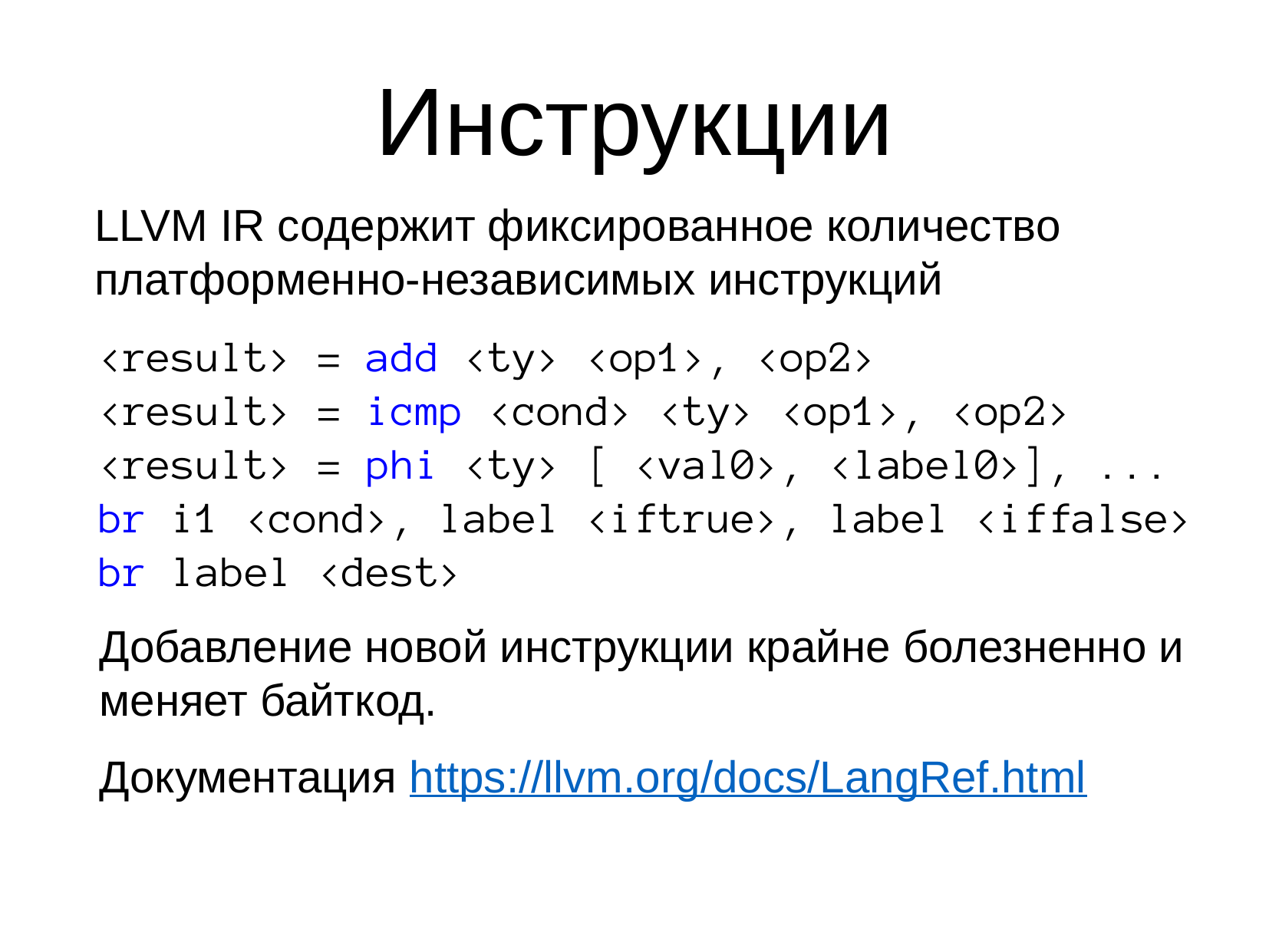

# Инструкции
LLVM IR содержит фиксированное количество платформенно-независимых инструкций
<result> = add <ty> <op1>, <op2>
<result> = icmp <cond> <ty> <op1>, <op2>
<result> = phi <ty> [ <val0>, <label0>], ...
br i1 <cond>, label <iftrue>, label <iffalse>
br label <dest>
Добавление новой инструкции крайне болезненно и меняет байткод.
Документация https://llvm.org/docs/LangRef.html